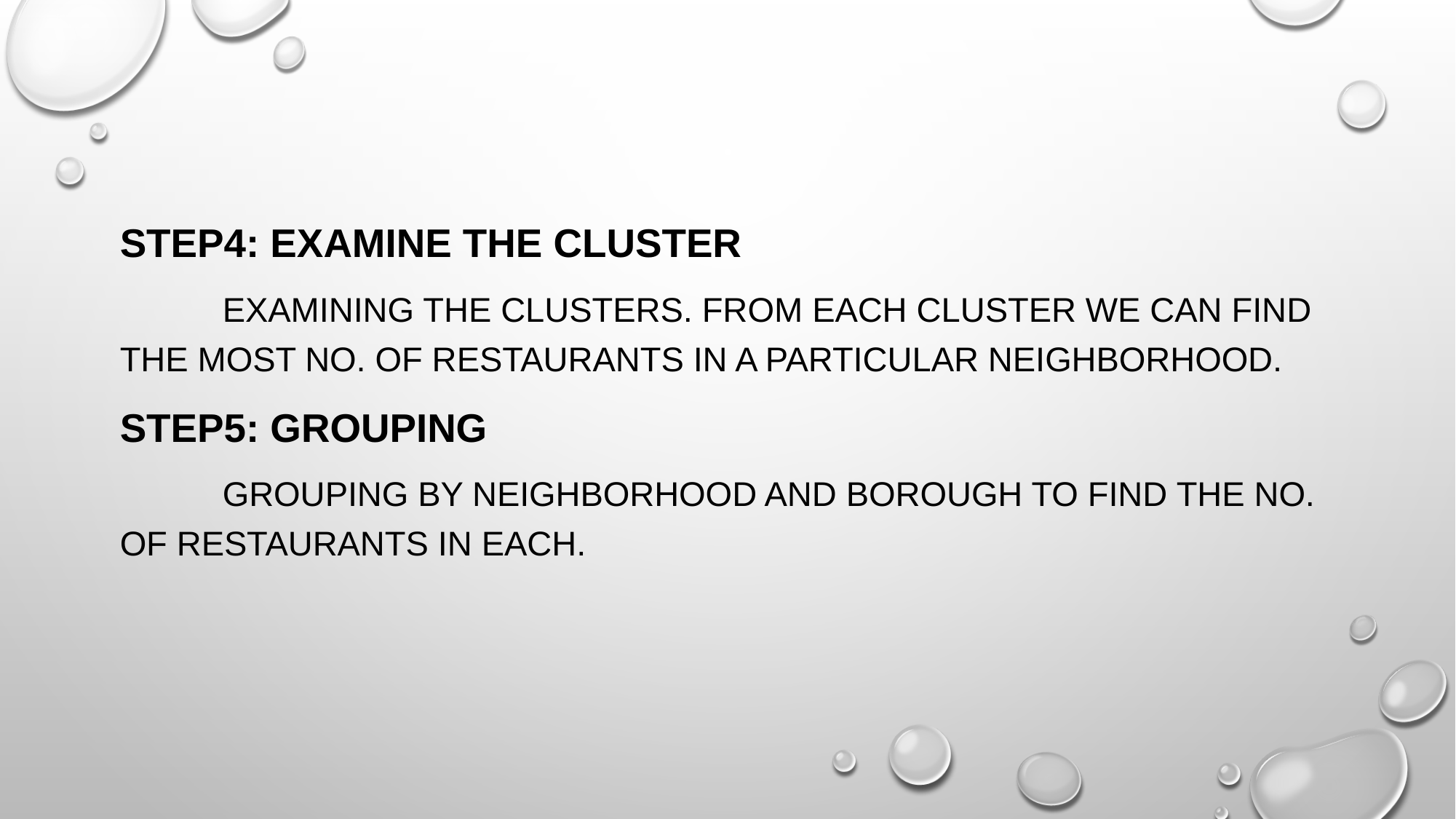

Step4: Examine the Cluster
			Examining the clusters. From each cluster we can find the most no. of restaurants in a particular neighborhood.
Step5: Grouping
			Grouping by neighborhood and borough to find the no. of restaurants in each.